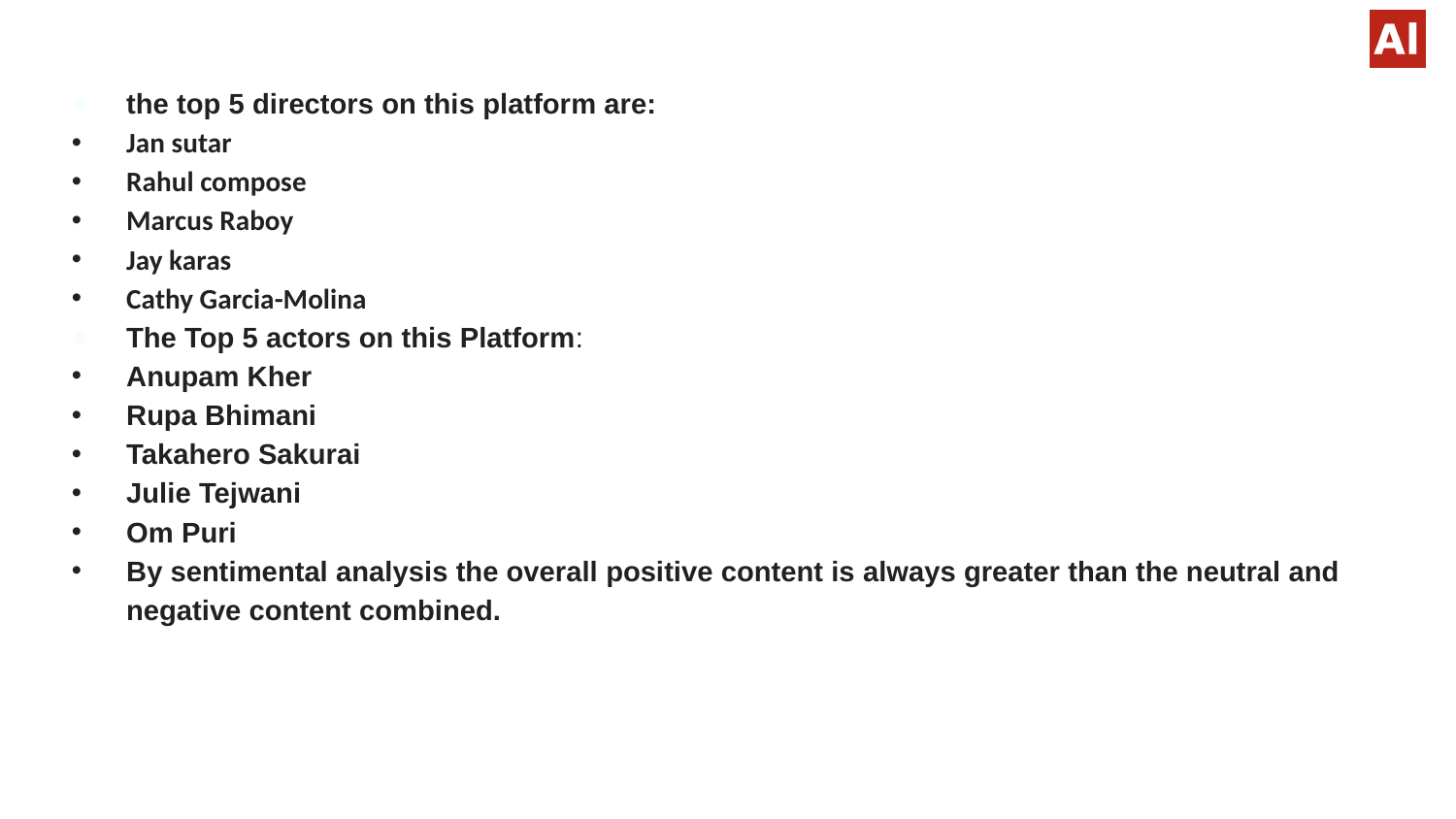

the top 5 directors on this platform are:
Jan sutar
Rahul compose
Marcus Raboy
Jay karas
Cathy Garcia-Molina
The Top 5 actors on this Platform:
Anupam Kher
Rupa Bhimani
Takahero Sakurai
Julie Tejwani
Om Puri
By sentimental analysis the overall positive content is always greater than the neutral and negative content combined.